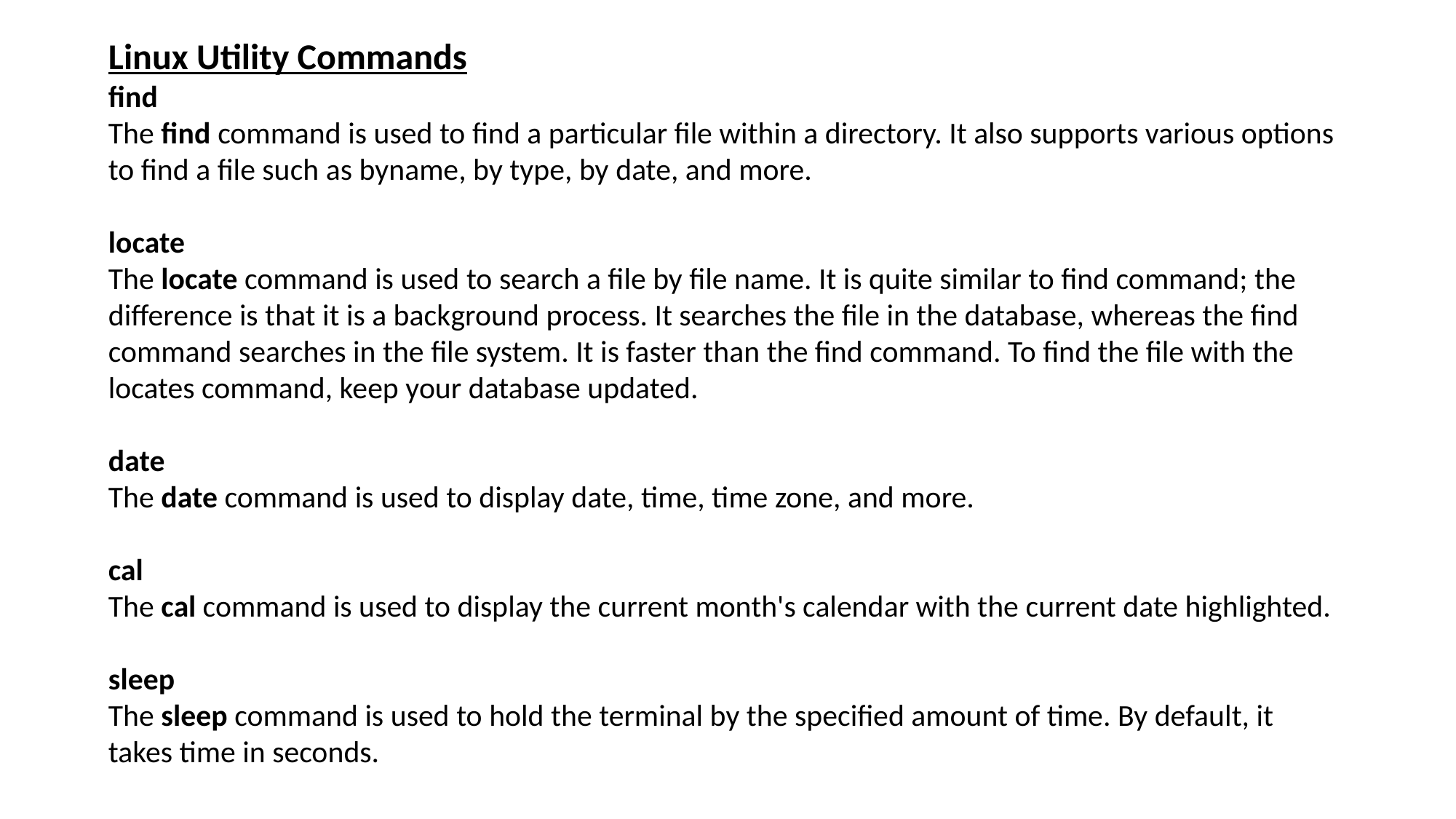

Linux Utility Commands
find
The find command is used to find a particular file within a directory. It also supports various options to find a file such as byname, by type, by date, and more.

locate
The locate command is used to search a file by file name. It is quite similar to find command; the difference is that it is a background process. It searches the file in the database, whereas the find command searches in the file system. It is faster than the find command. To find the file with the locates command, keep your database updated.

date
The date command is used to display date, time, time zone, and more.

cal
The cal command is used to display the current month's calendar with the current date highlighted.

sleep
The sleep command is used to hold the terminal by the specified amount of time. By default, it takes time in seconds.